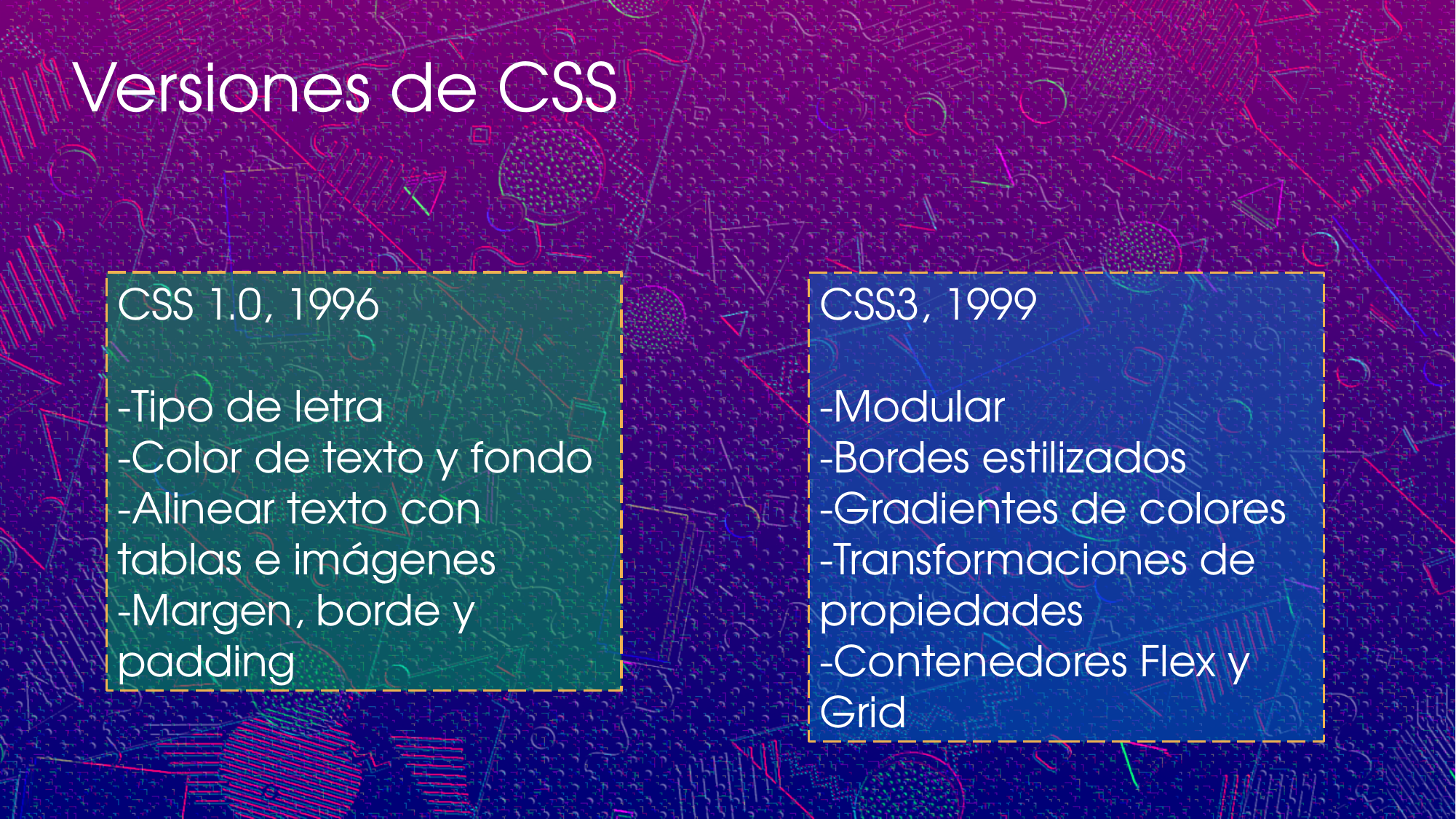

Versiones de CSS
CSS 1.0, 1996

-Tipo de letra
-Color de texto y fondo
-Alinear texto con tablas e imágenes
-Margen, borde y padding
CSS3, 1999

-Modular
-Bordes estilizados
-Gradientes de colores
-Transformaciones de propiedades
-Contenedores Flex y Grid